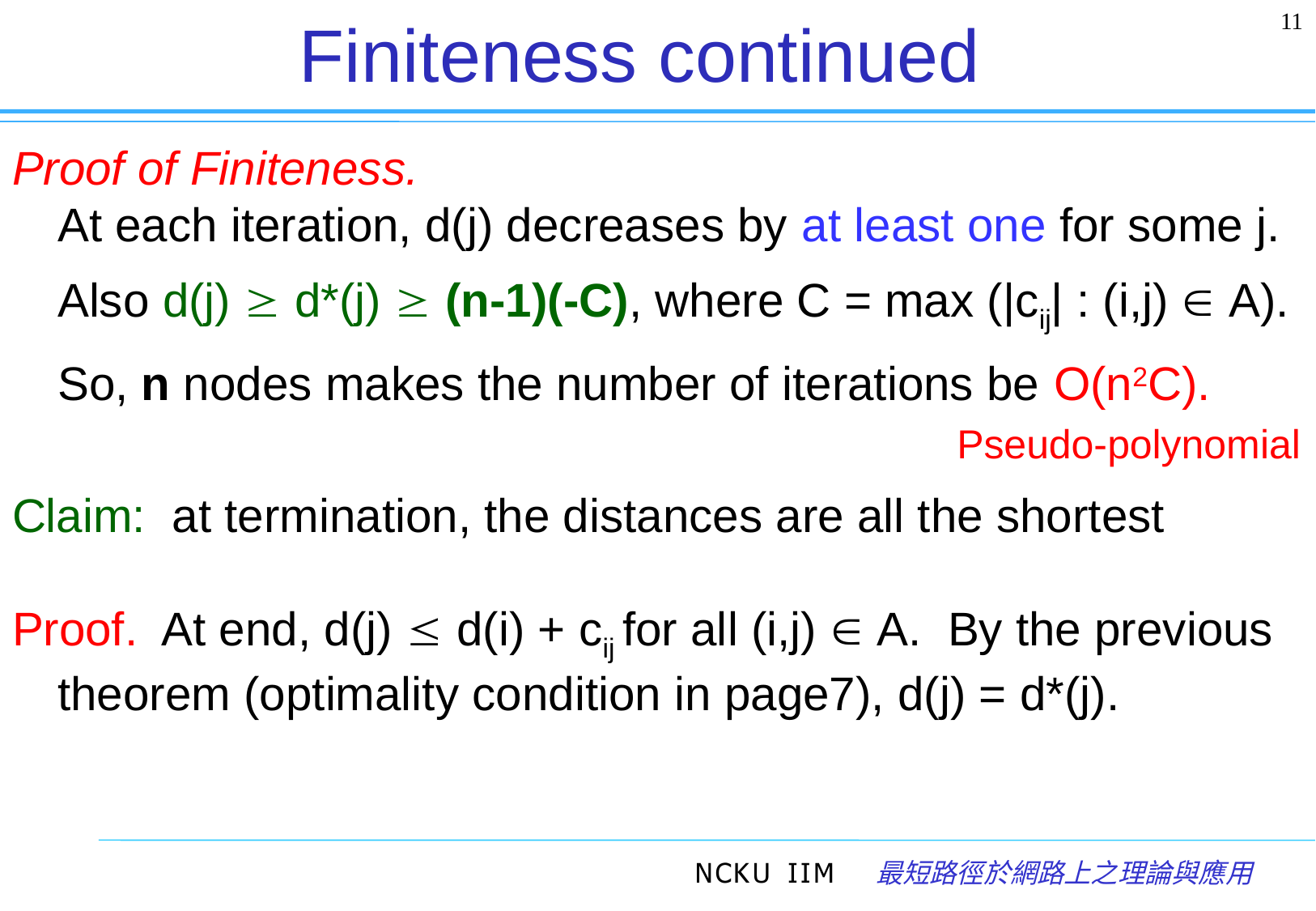

11
# Finiteness continued
Proof of Finiteness.
At each iteration, d(j) decreases by at least one for some j.
	Also d(j) ≥ d*(j) ≥ (n-1)(-C), where C = max (|cij| : (i,j) ∈ A).
	So, n nodes makes the number of iterations be O(n2C).

Claim:  at termination, the distances are all the shortest

Proof.  At end, d(j) ≤ d(i) + cij for all (i,j) ∈ A.  By the previous theorem (optimality condition in page7), d(j) = d*(j).

Pseudo-polynomial